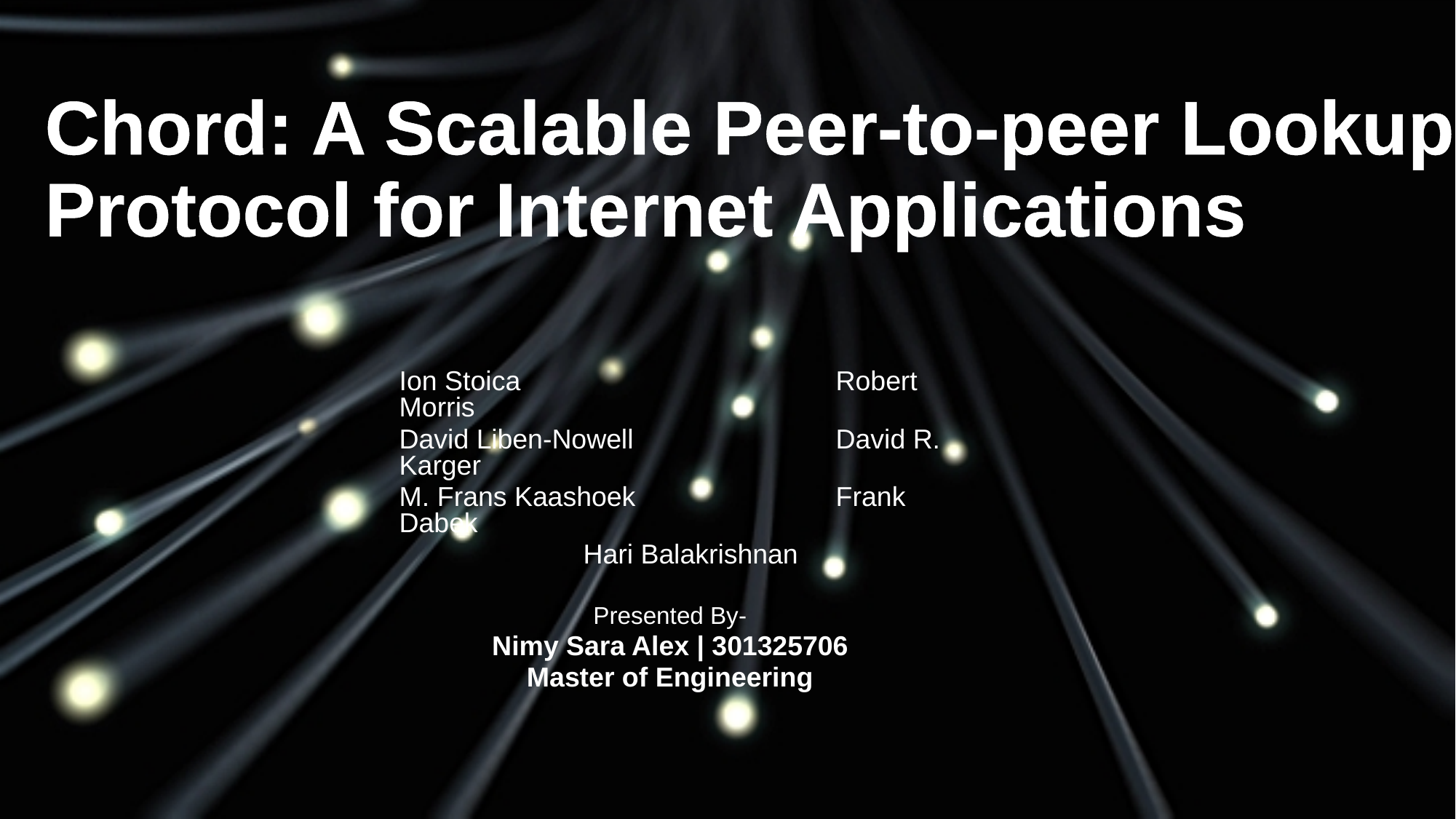

# Chord: A Scalable Peer-to-peer Lookup Protocol for Internet Applications
Ion Stoica			Robert Morris
David Liben-Nowell		David R. Karger
M. Frans Kaashoek		Frank Dabek
Hari Balakrishnan

Presented By-
Nimy Sara Alex | 301325706
Master of Engineering